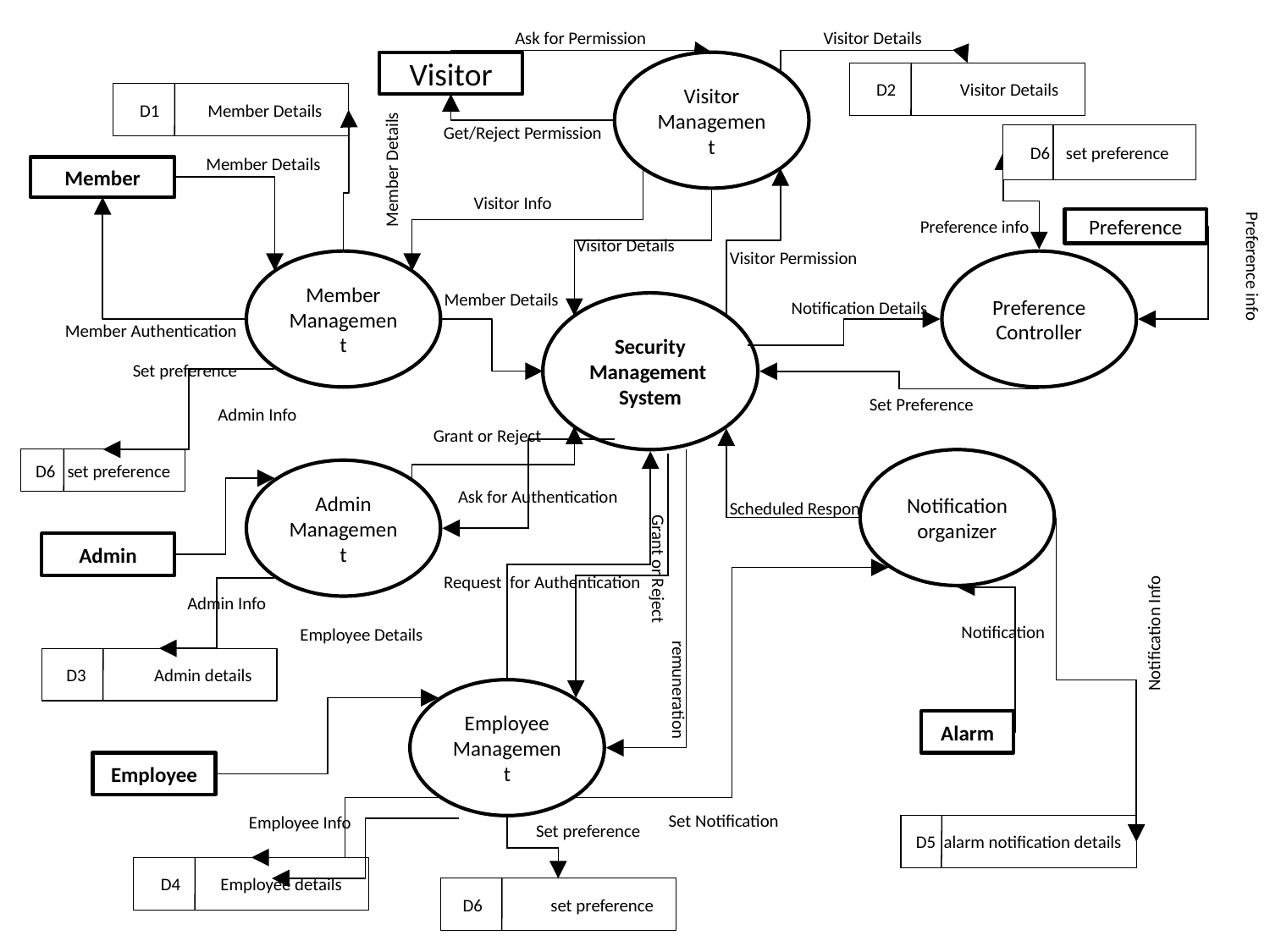

Ask for Permission
Visitor Details
Visitor
Visitor
Management
D2                Visitor Details
D1            Member Details
Get/Reject Permission
D6    set preference
Member Details
Member Details
Member
Visitor Info
Preference info
Preference
Visitor Details
Visitor Permission
Preference info
Member
Management
Preference Controller
Member Details
Notification Details
Security
Management
System
Member Authentication
Set preference
Set Preference
Admin Info
Grant or Reject
D6   set preference
Notification organizer
Admin
Management
Ask for Authentication
Scheduled Response
Admin
Grant or Reject
Request  for Authentication
Admin Info
Notification
Notification Info
Employee Details
D3                 Admin details
remuneration
Employee
Management
Alarm
Employee
Set Notification
Employee Info
Set preference
D5  alarm notification details
D4          Employee details
D6                 set preference